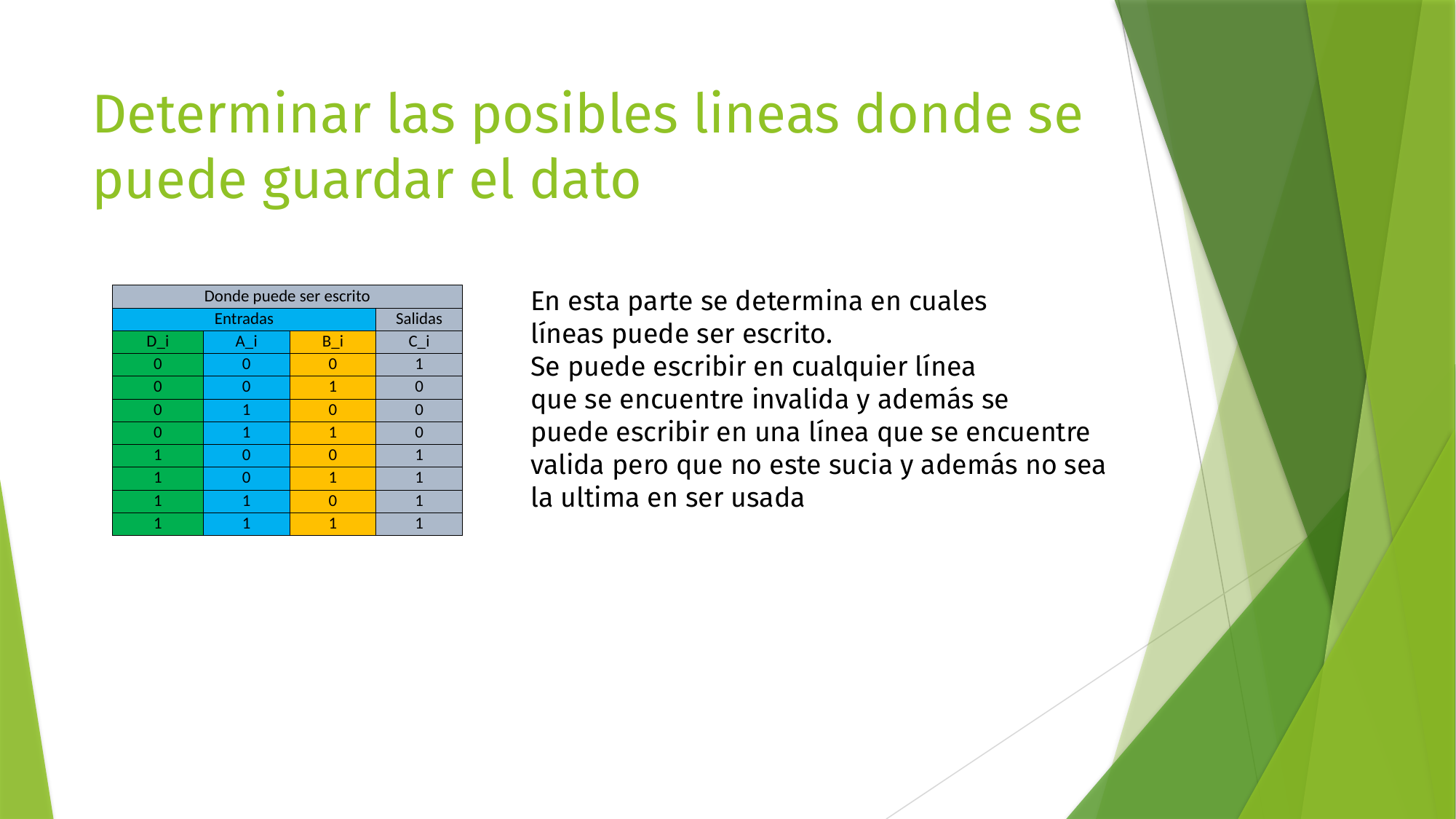

# Determinar las posibles lineas donde se puede guardar el dato
En esta parte se determina en cuales
líneas puede ser escrito.
Se puede escribir en cualquier línea
que se encuentre invalida y además se
puede escribir en una línea que se encuentre
valida pero que no este sucia y además no sea
la ultima en ser usada
| Donde puede ser escrito |  |  |  |
| --- | --- | --- | --- |
| Entradas |  |  | Salidas |
| D\_i | A\_i | B\_i | C\_i |
| 0 | 0 | 0 | 1 |
| 0 | 0 | 1 | 0 |
| 0 | 1 | 0 | 0 |
| 0 | 1 | 1 | 0 |
| 1 | 0 | 0 | 1 |
| 1 | 0 | 1 | 1 |
| 1 | 1 | 0 | 1 |
| 1 | 1 | 1 | 1 |